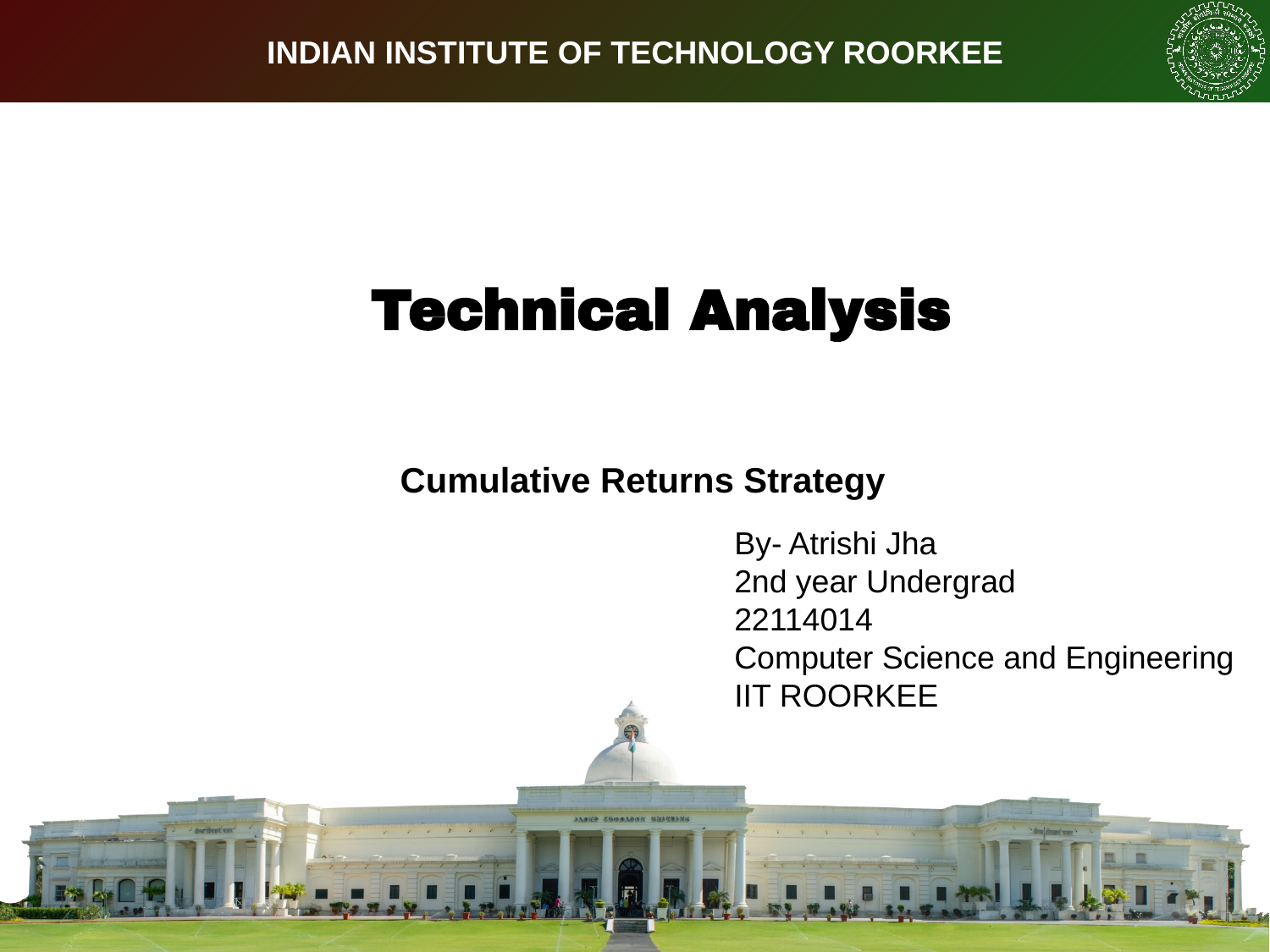

Technical Analysis
Cumulative Returns Strategy

By- Atrishi Jha
2nd year Undergrad
22114014
Computer Science and Engineering
IIT ROORKEE